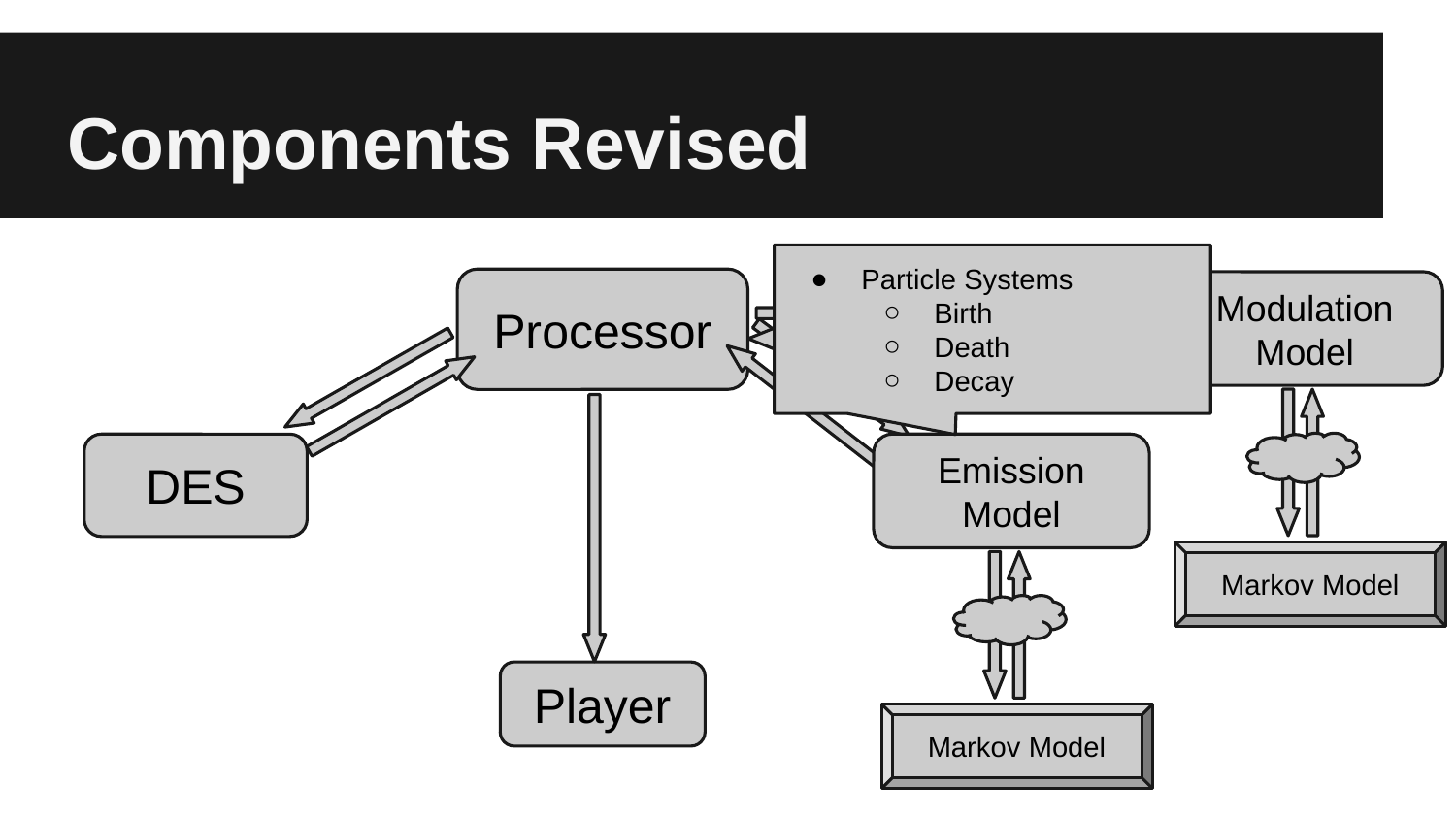

Components Revised
Particle Systems
Birth
Death
Decay
Processor
Modulation Model

Emission Model
DES

Markov Model

Player
Markov Model